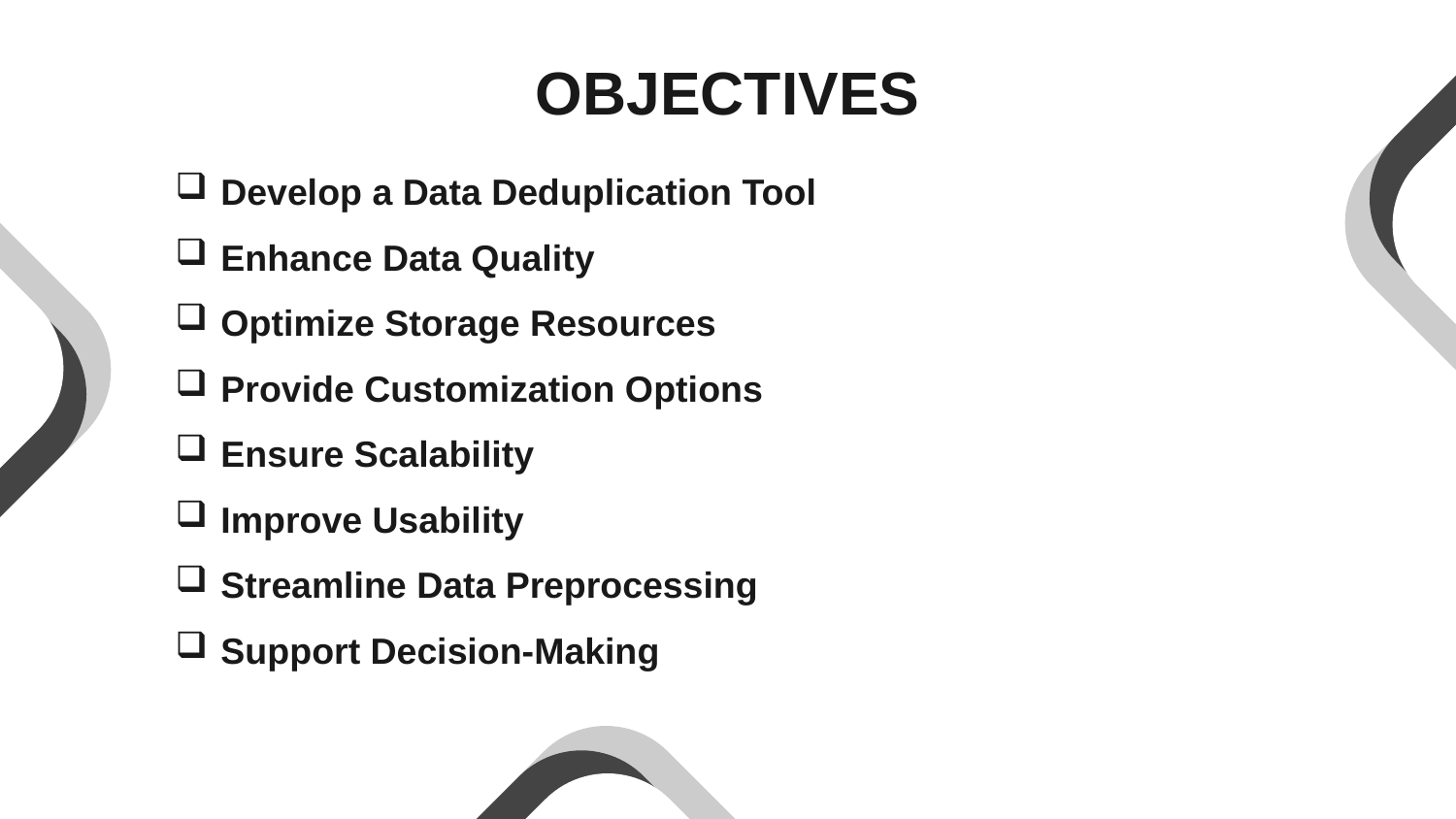

# OBJECTIVES
Develop a Data Deduplication Tool
Enhance Data Quality
Optimize Storage Resources
Provide Customization Options
Ensure Scalability
Improve Usability
Streamline Data Preprocessing
Support Decision-Making